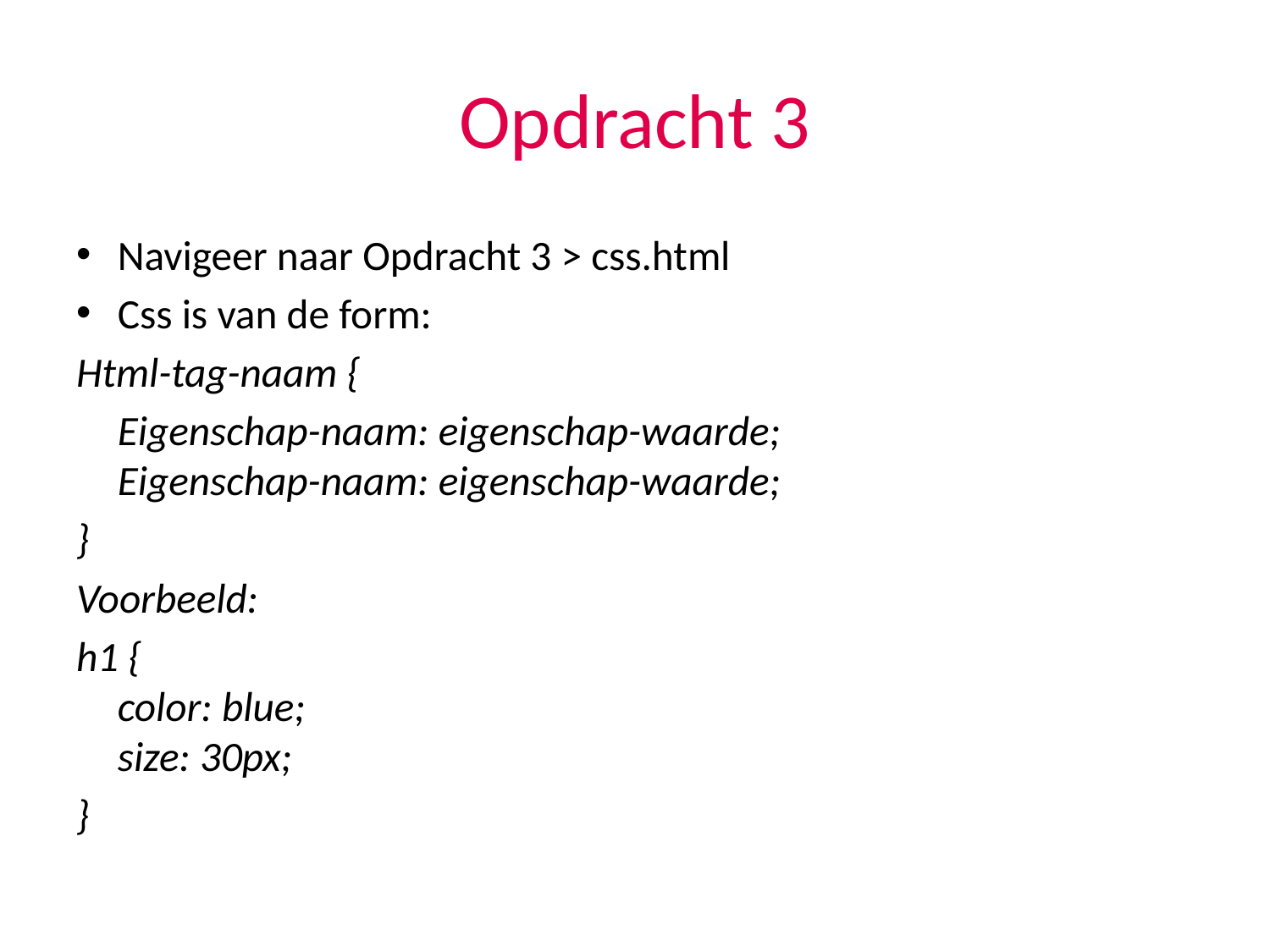

# Opdracht 3
Navigeer naar Opdracht 3 > css.html
Css is van de form:
Html-tag-naam {
	Eigenschap-naam: eigenschap-waarde;
Eigenschap-naam: eigenschap-waarde;
}
Voorbeeld:
h1 {
	color: blue;
	size: 30px;
}